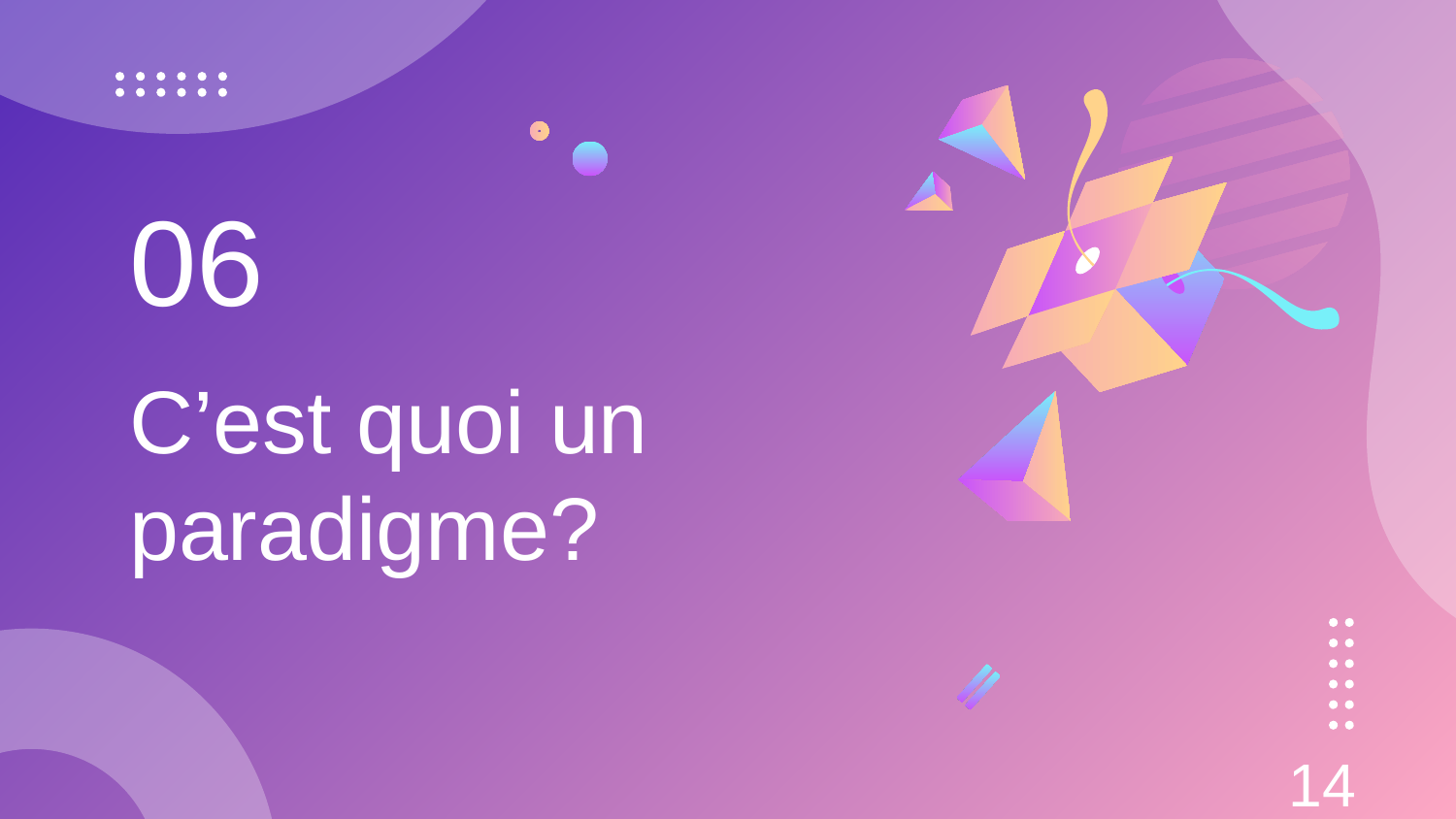

06
# C’est quoi un paradigme?

14